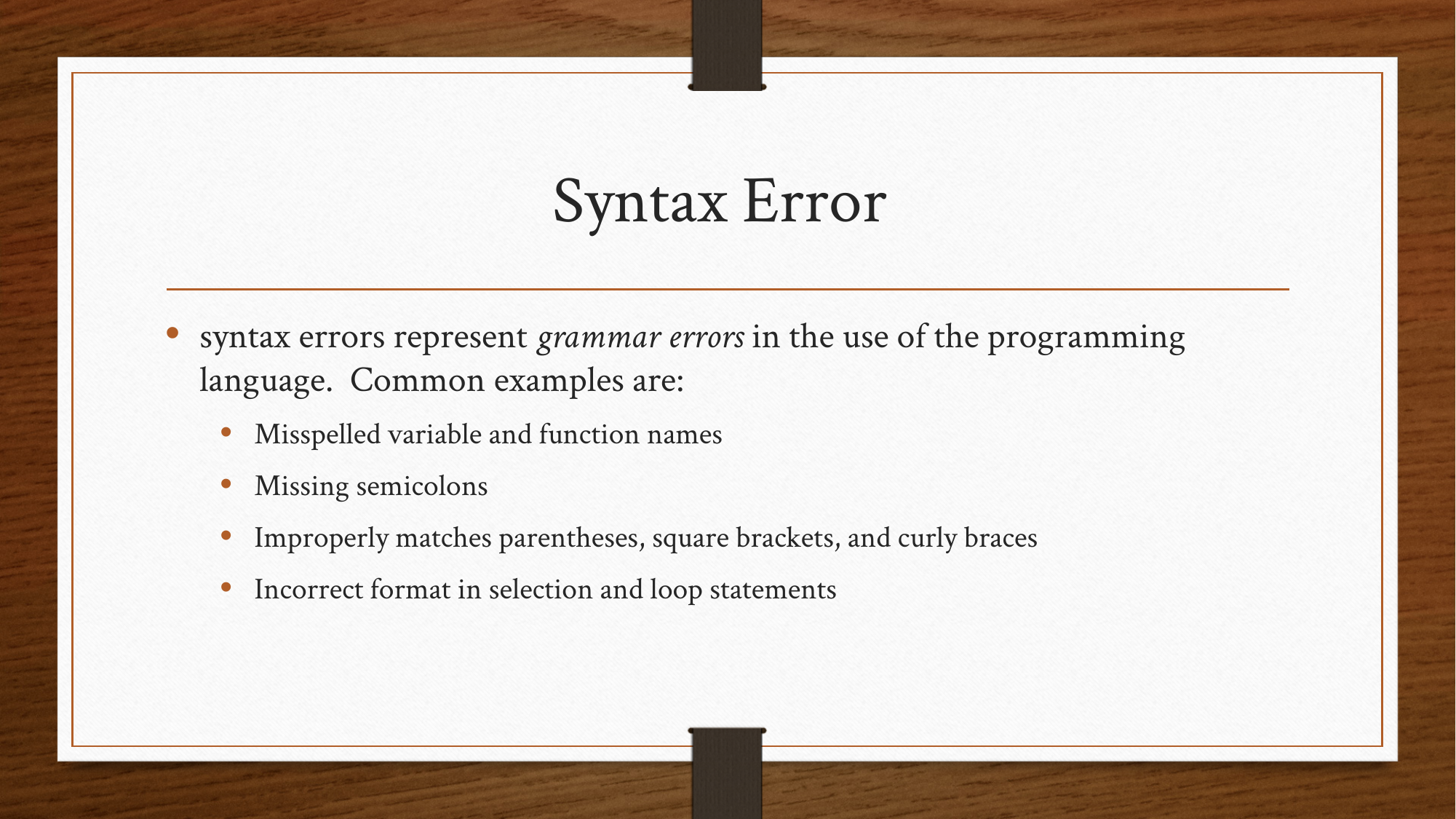

# Syntax Error
syntax errors represent grammar errors in the use of the programming language.  Common examples are:
Misspelled variable and function names
Missing semicolons
Improperly matches parentheses, square brackets, and curly braces
Incorrect format in selection and loop statements